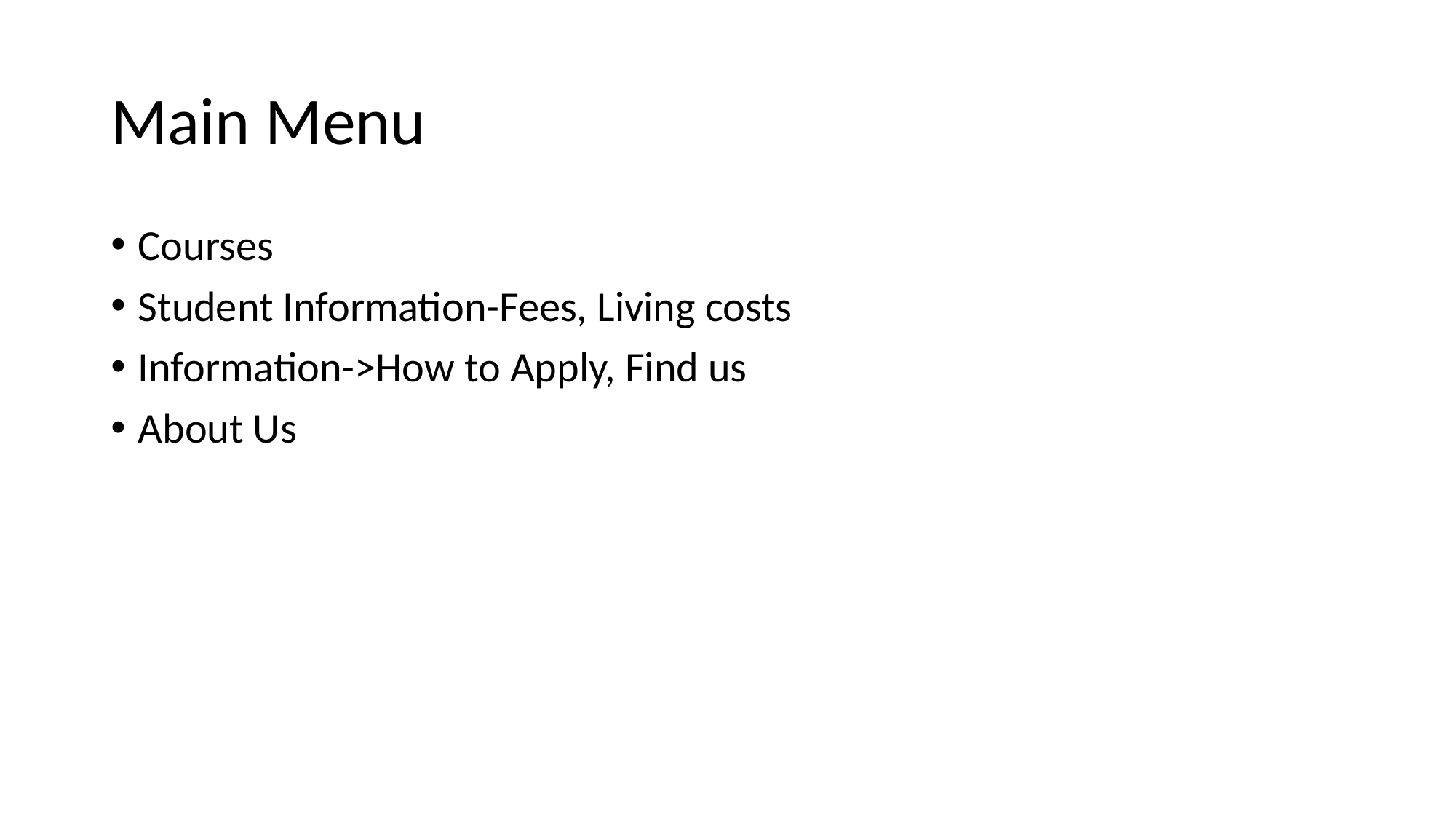

# Main Menu
Courses
Student Information-Fees, Living costs
Information->How to Apply, Find us
About Us